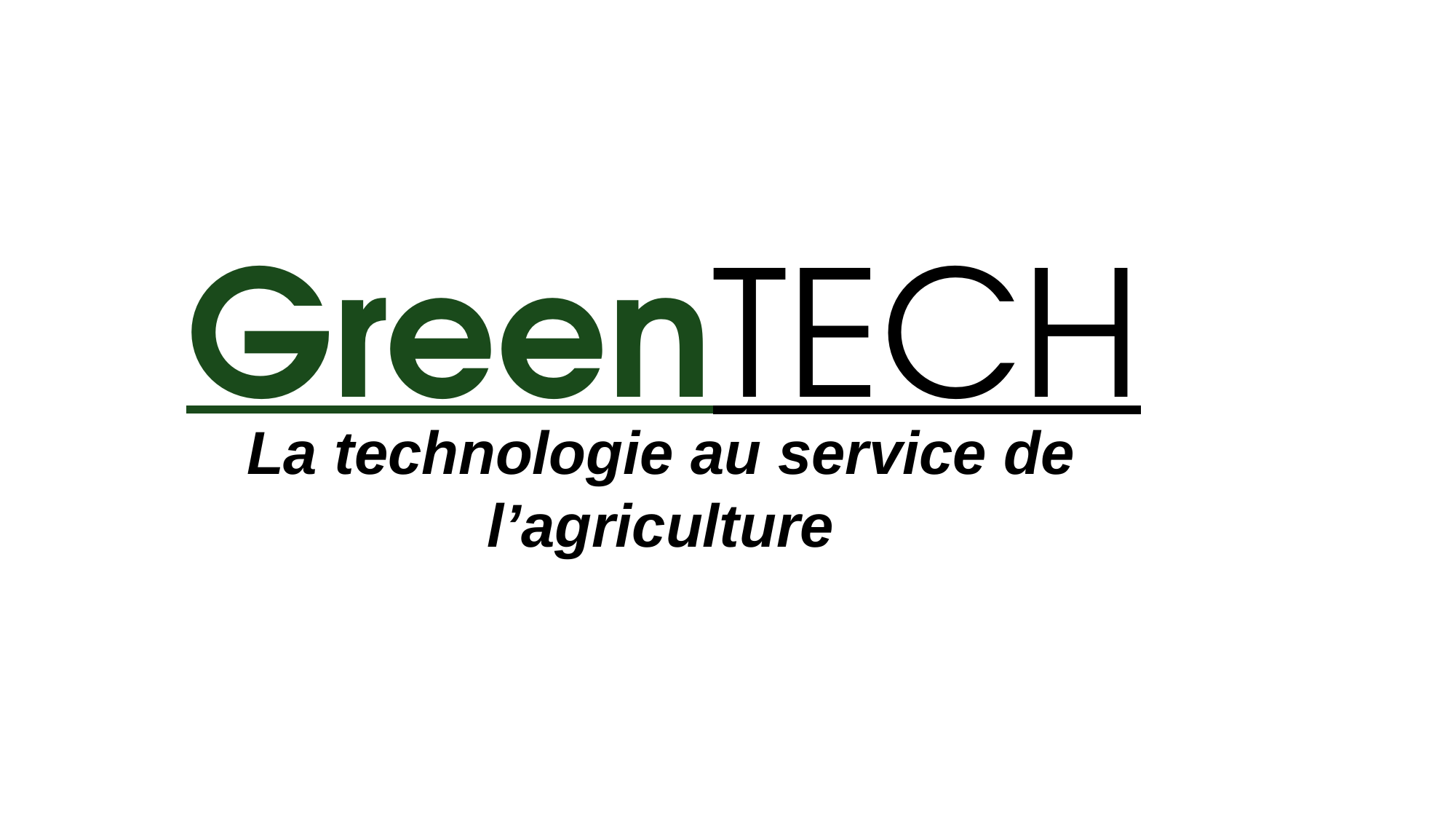

GreenTECH
La technologie au service de l’agriculture